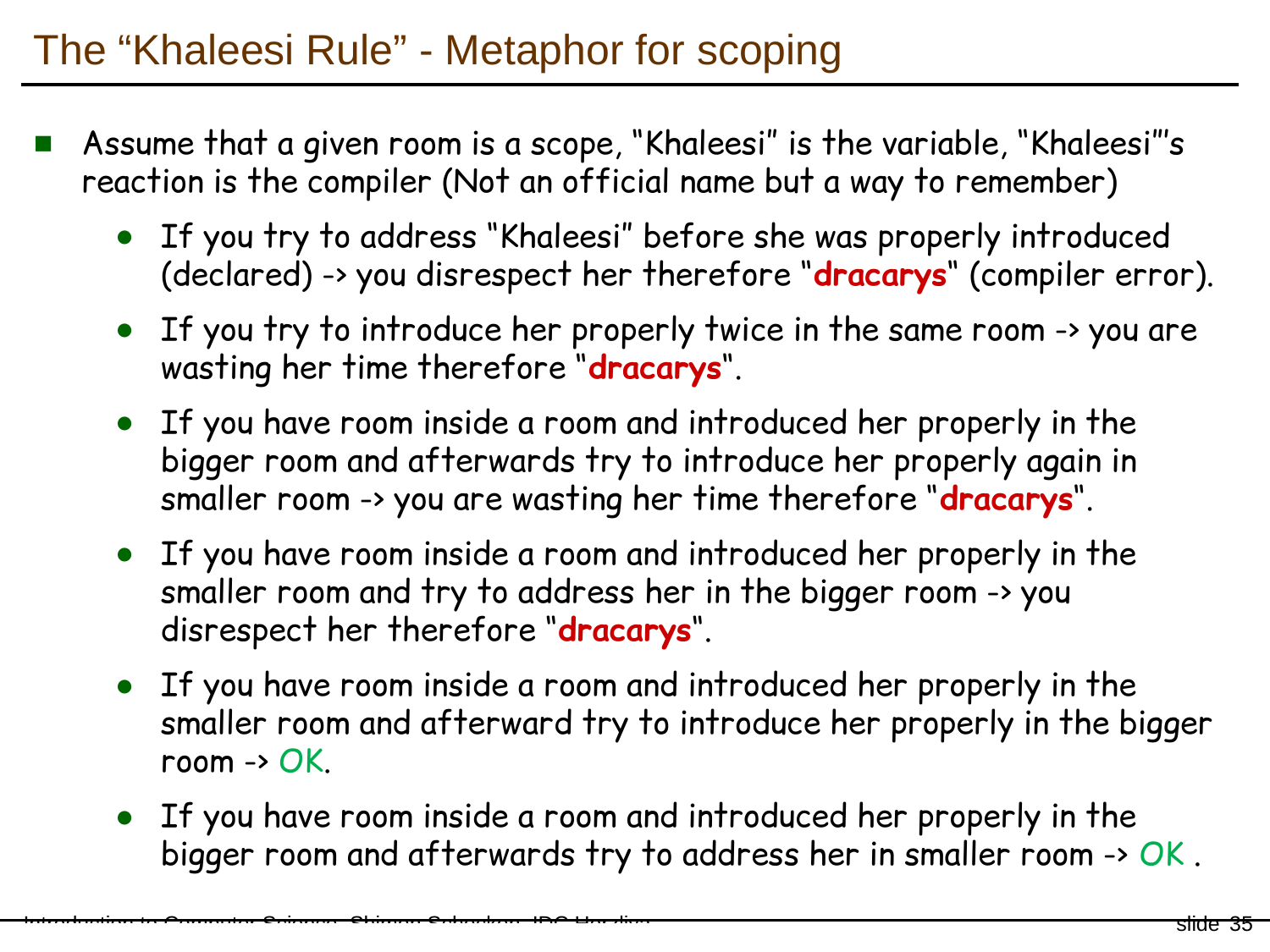

The “Khaleesi Rule” - Metaphor for scoping
Assume that a given room is a scope, “Khaleesi” is the variable, “Khaleesi”’s reaction is the compiler (Not an official name but a way to remember)
If you try to address “Khaleesi” before she was properly introduced (declared) -> you disrespect her therefore “dracarys“ (compiler error).
If you try to introduce her properly twice in the same room -> you are wasting her time therefore “dracarys“.
If you have room inside a room and introduced her properly in the bigger room and afterwards try to introduce her properly again in smaller room -> you are wasting her time therefore “dracarys“.
If you have room inside a room and introduced her properly in the smaller room and try to address her in the bigger room -> you disrespect her therefore “dracarys“.
If you have room inside a room and introduced her properly in the smaller room and afterward try to introduce her properly in the bigger room -> OK.
If you have room inside a room and introduced her properly in the bigger room and afterwards try to address her in smaller room -> OK .